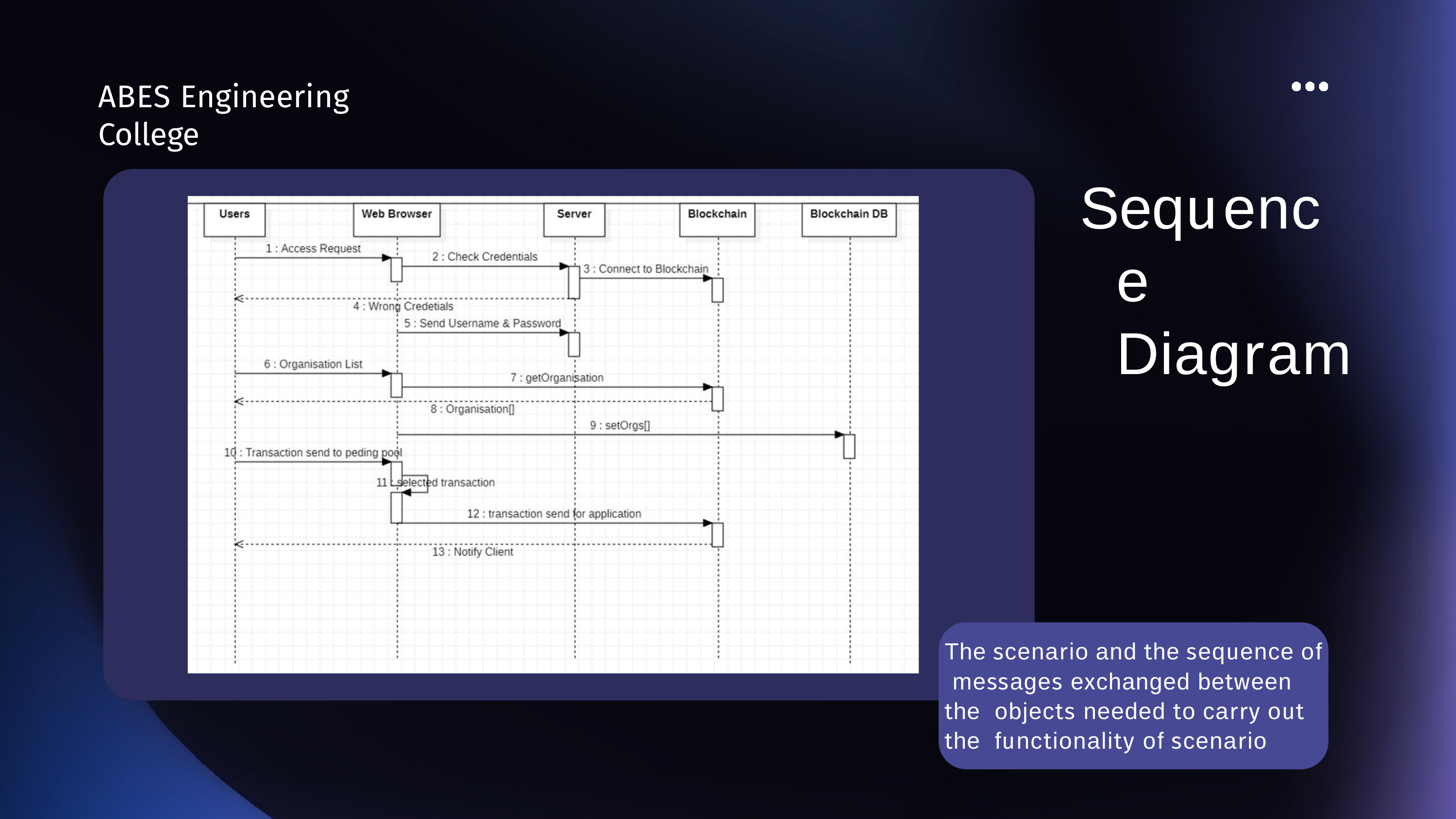

# ABES Engineering College

Sequence  Diagram

The scenario and the sequence of  messages exchanged between the  objects needed to carry out the  functionality of scenario